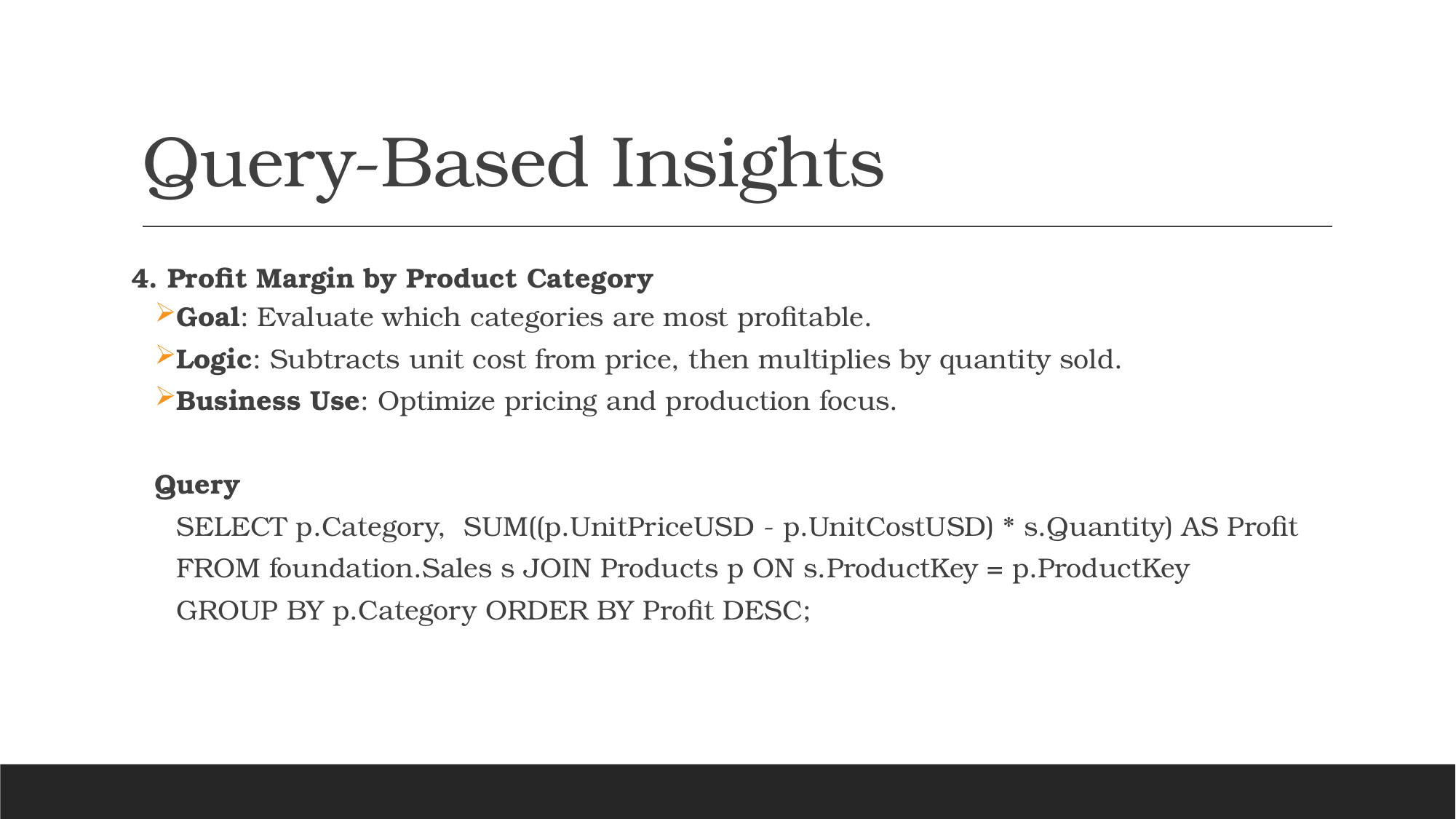

# Query-Based Insights
4. Profit Margin by Product Category
Goal: Evaluate which categories are most profitable.
Logic: Subtracts unit cost from price, then multiplies by quantity sold.
Business Use: Optimize pricing and production focus.

Query
SELECT p.Category,  SUM((p.UnitPriceUSD - p.UnitCostUSD) * s.Quantity) AS Profit
FROM foundation.Sales s JOIN Products p ON s.ProductKey = p.ProductKey
GROUP BY p.Category ORDER BY Profit DESC;